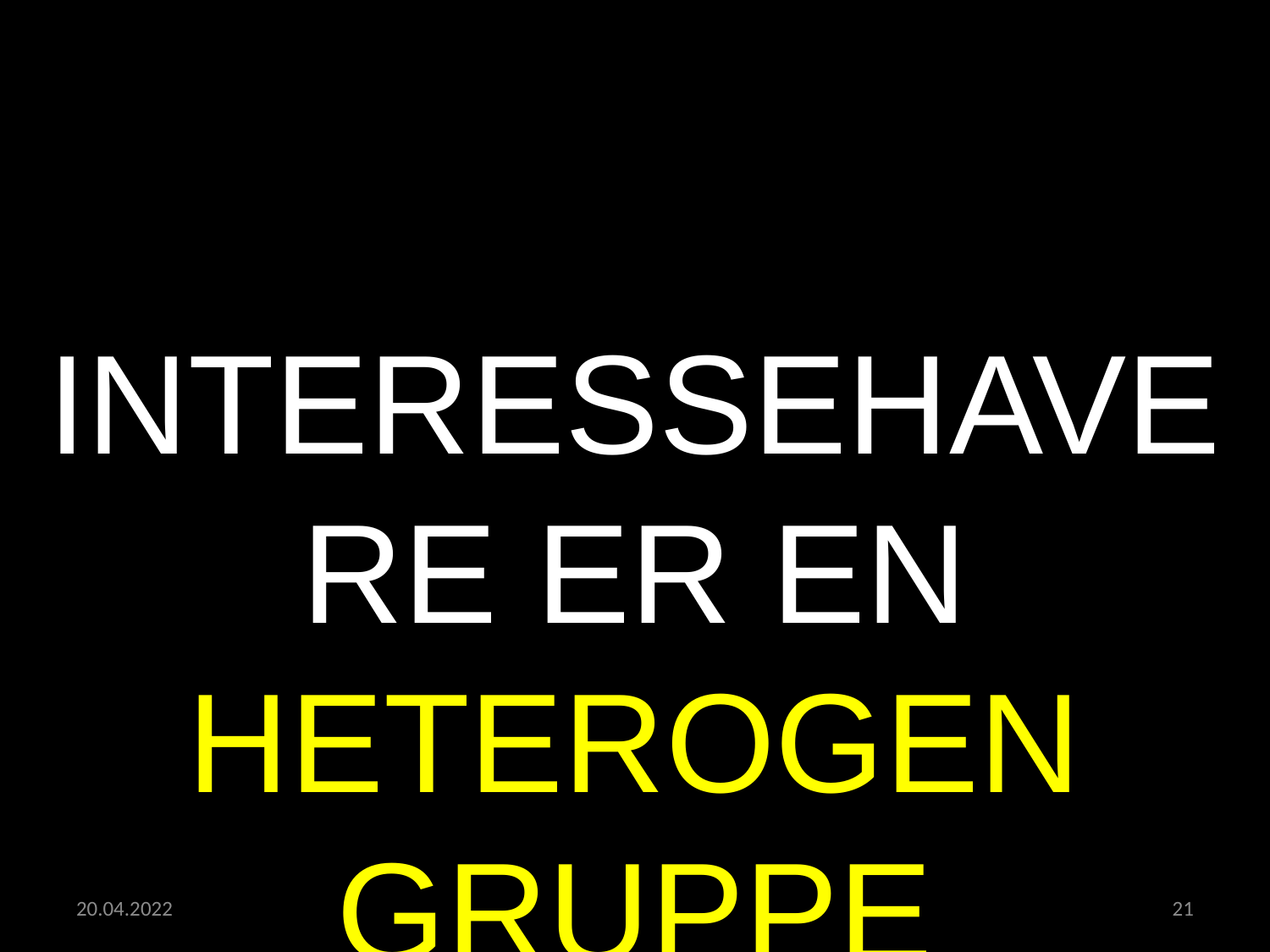

INTERESSEHAVERE ER EN HETEROGEN GRUPPE
20.04.2022
21